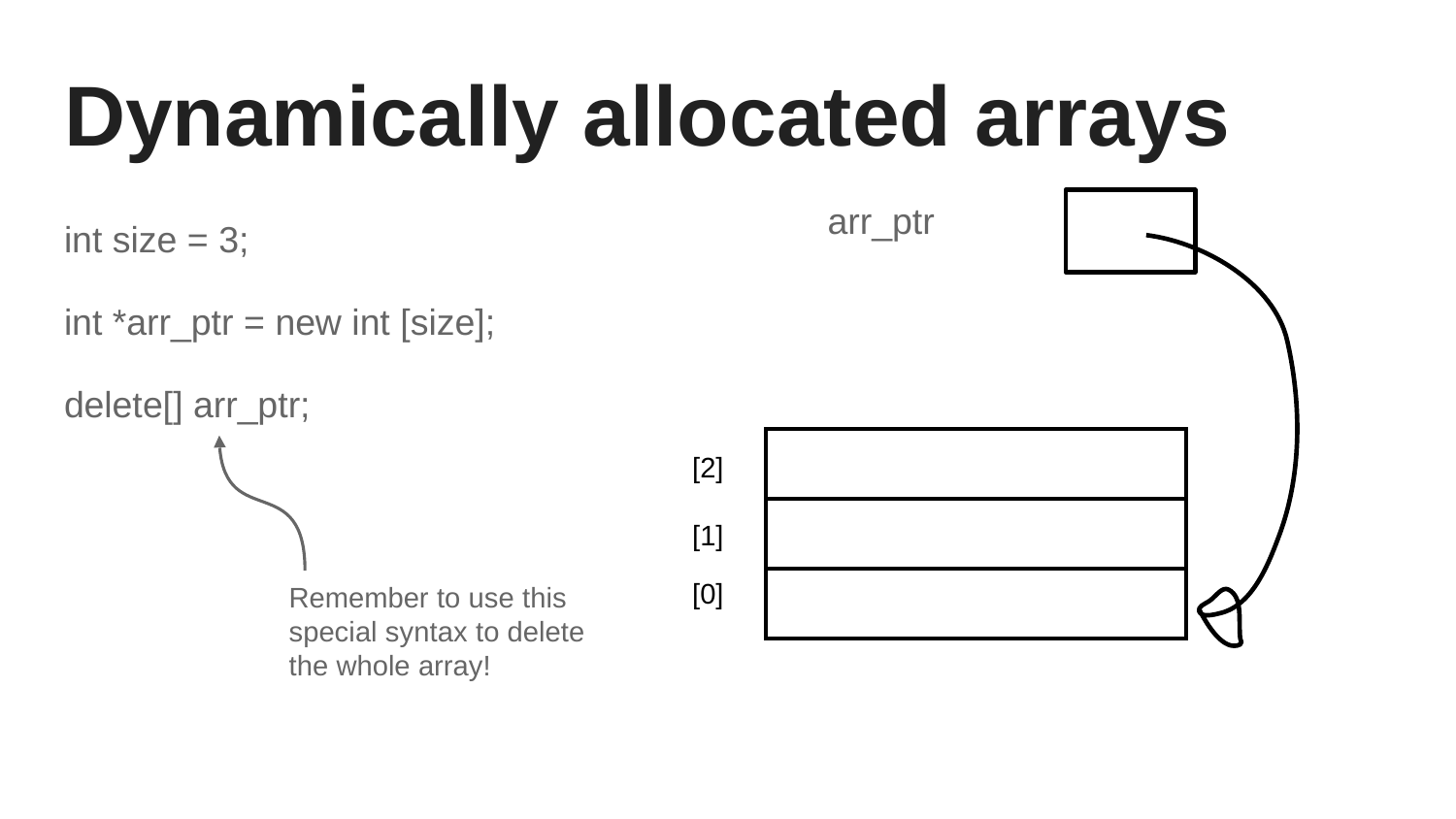

# Dynamically allocated arrays
arr_ptr

int size = 3;
int *arr_ptr = new int [size];
delete[] arr_ptr;

|  |
| --- |
|  |
|  |
[2]
[1]
[0]
Remember to use this special syntax to delete the whole array!